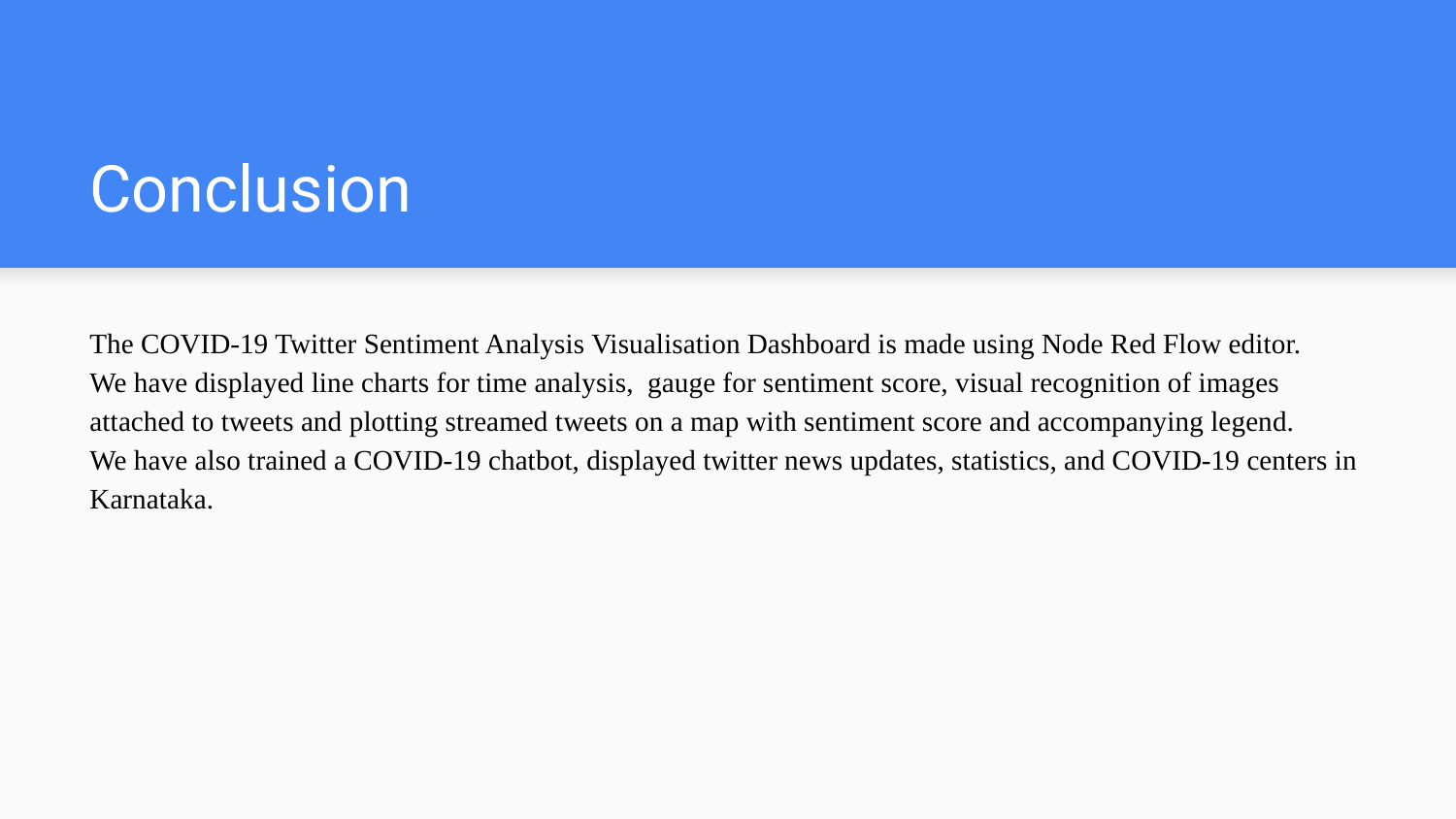

# Conclusion
The COVID-19 Twitter Sentiment Analysis Visualisation Dashboard is made using Node Red Flow editor.
We have displayed line charts for time analysis,  gauge for sentiment score, visual recognition of images attached to tweets and plotting streamed tweets on a map with sentiment score and accompanying legend.
We have also trained a COVID-19 chatbot, displayed twitter news updates, statistics, and COVID-19 centers in Karnataka.